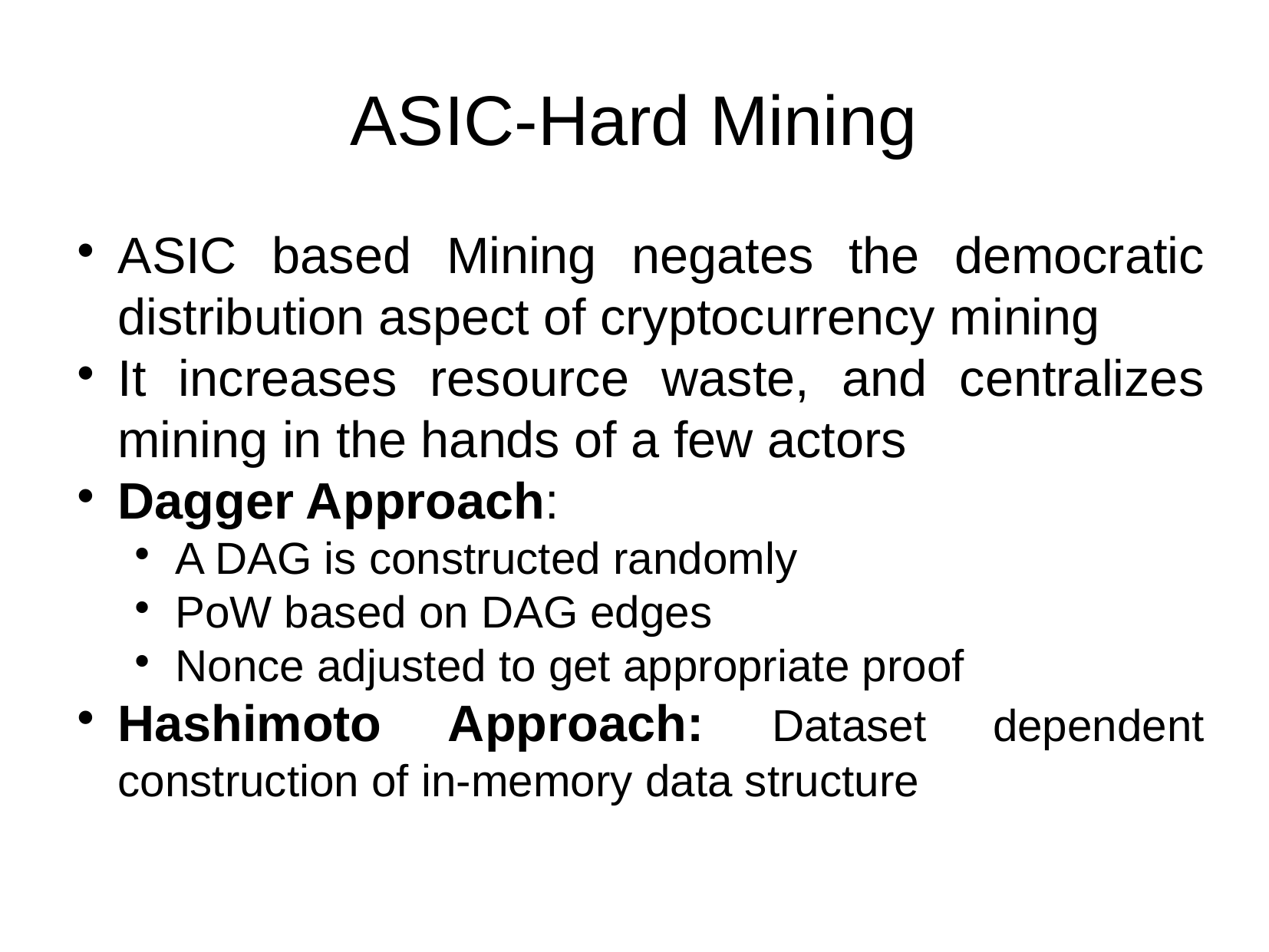

ASIC-Hard Mining
ASIC based Mining negates the democratic distribution aspect of cryptocurrency mining
It increases resource waste, and centralizes mining in the hands of a few actors
Dagger Approach:
A DAG is constructed randomly
PoW based on DAG edges
Nonce adjusted to get appropriate proof
Hashimoto Approach: Dataset dependent construction of in-memory data structure